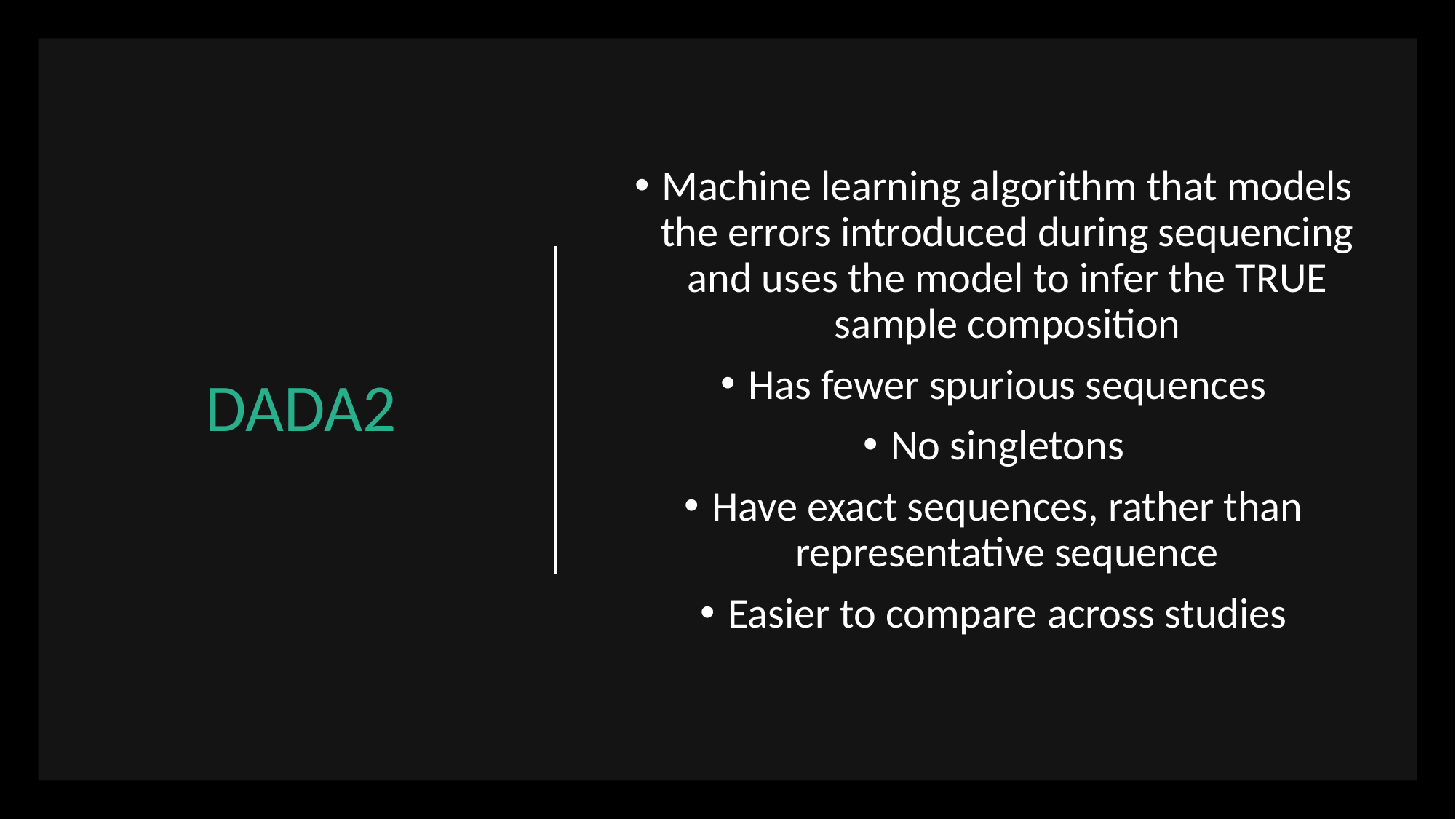

# DADA2
Machine learning algorithm that models the errors introduced during sequencing and uses the model to infer the TRUE sample composition
Has fewer spurious sequences
No singletons
Have exact sequences, rather than representative sequence
Easier to compare across studies